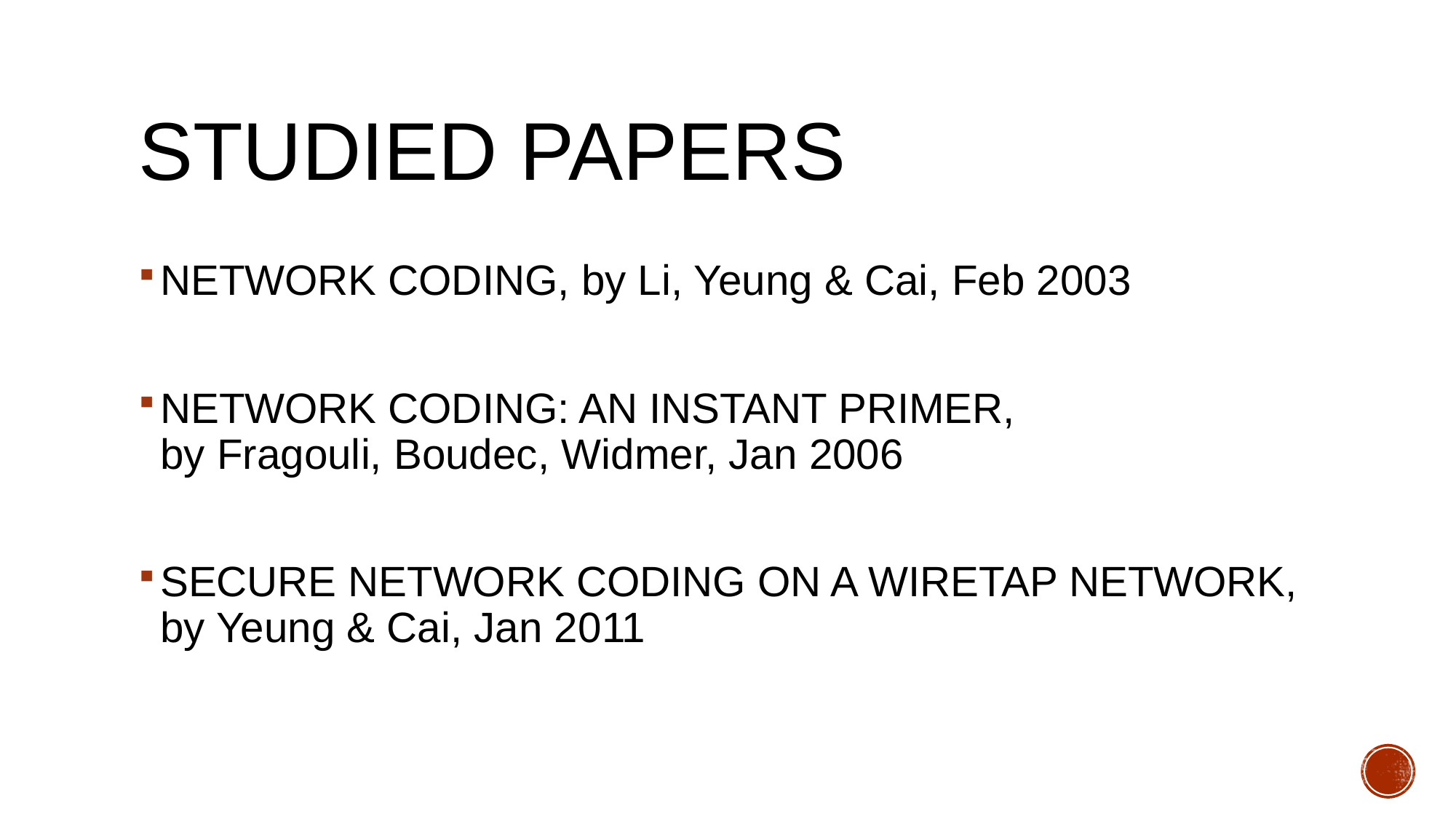

# STUDIED PAPERS
NETWORK CODING, by Li, Yeung & Cai, Feb 2003

NETWORK CODING: AN INSTANT PRIMER,
by Fragouli, Boudec, Widmer, Jan 2006

SECURE NETWORK CODING ON A WIRETAP NETWORK,
by Yeung & Cai, Jan 2011